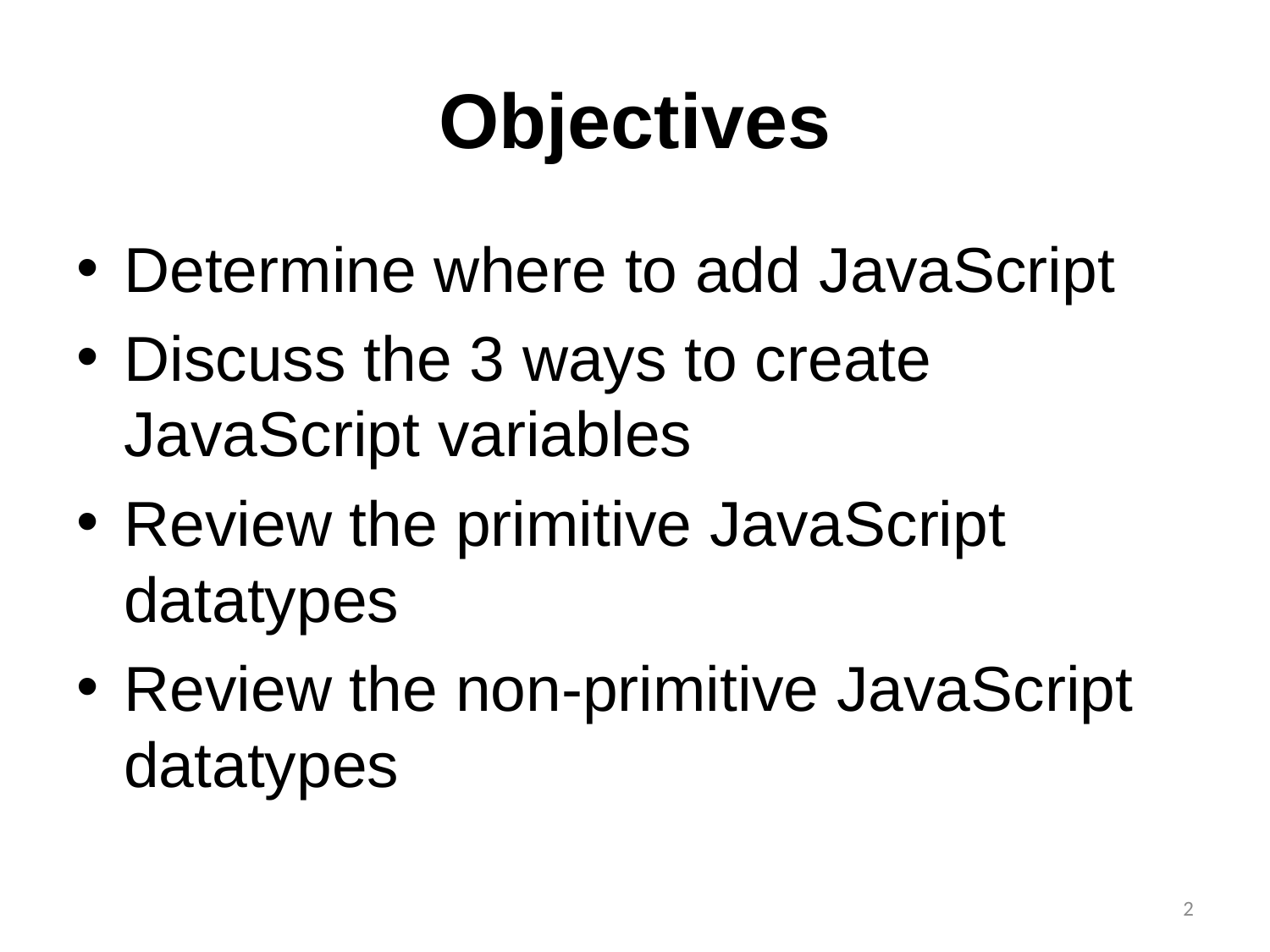

# Objectives
Determine where to add JavaScript
Discuss the 3 ways to create JavaScript variables
Review the primitive JavaScript datatypes
Review the non-primitive JavaScript datatypes
2